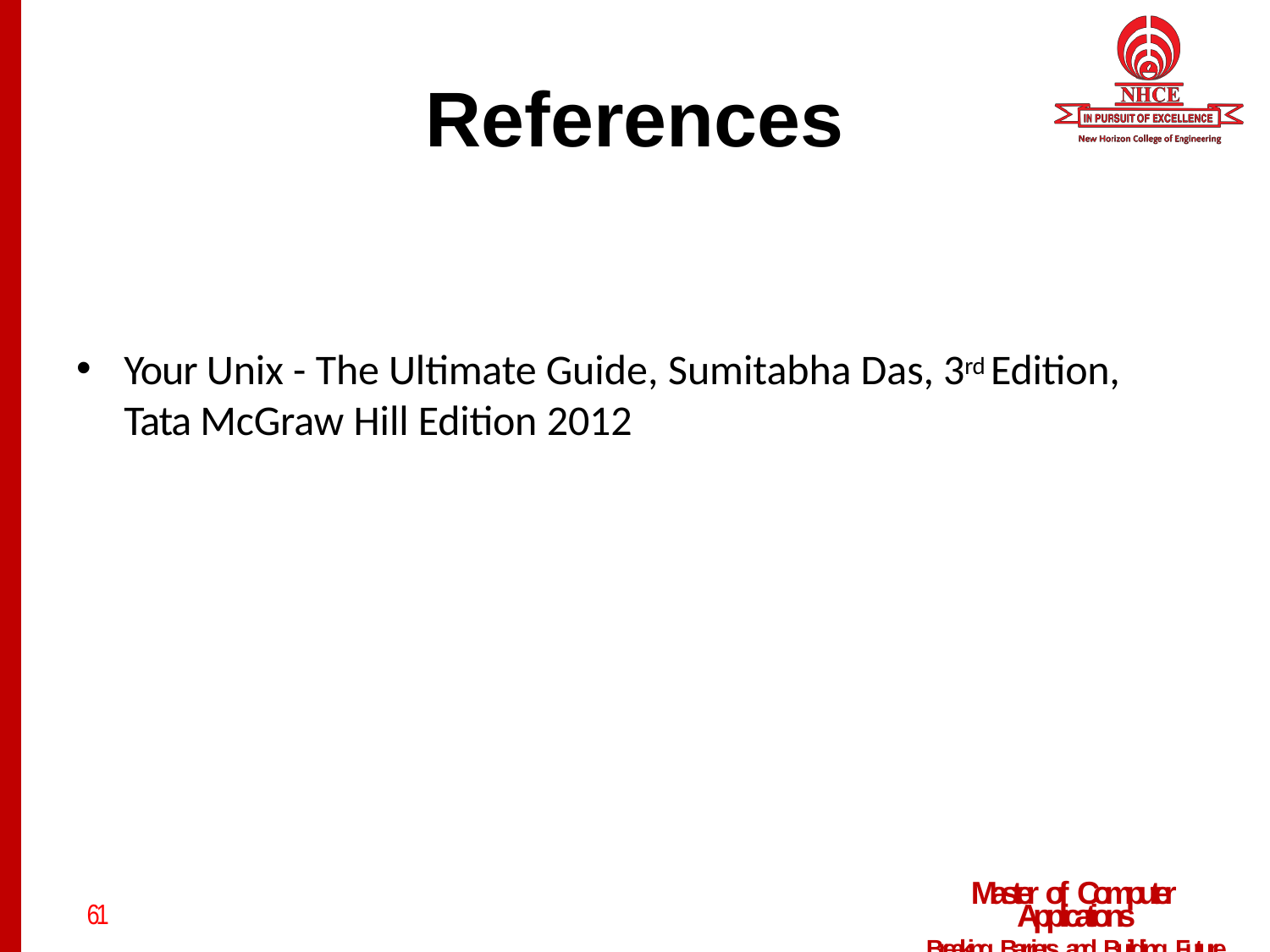

# References
Your Unix - The Ultimate Guide, Sumitabha Das, 3rd Edition,  Tata McGraw Hill Edition 2012
61
Master   of   Computer    Applications
Breaking    Barriers   and      Building Future